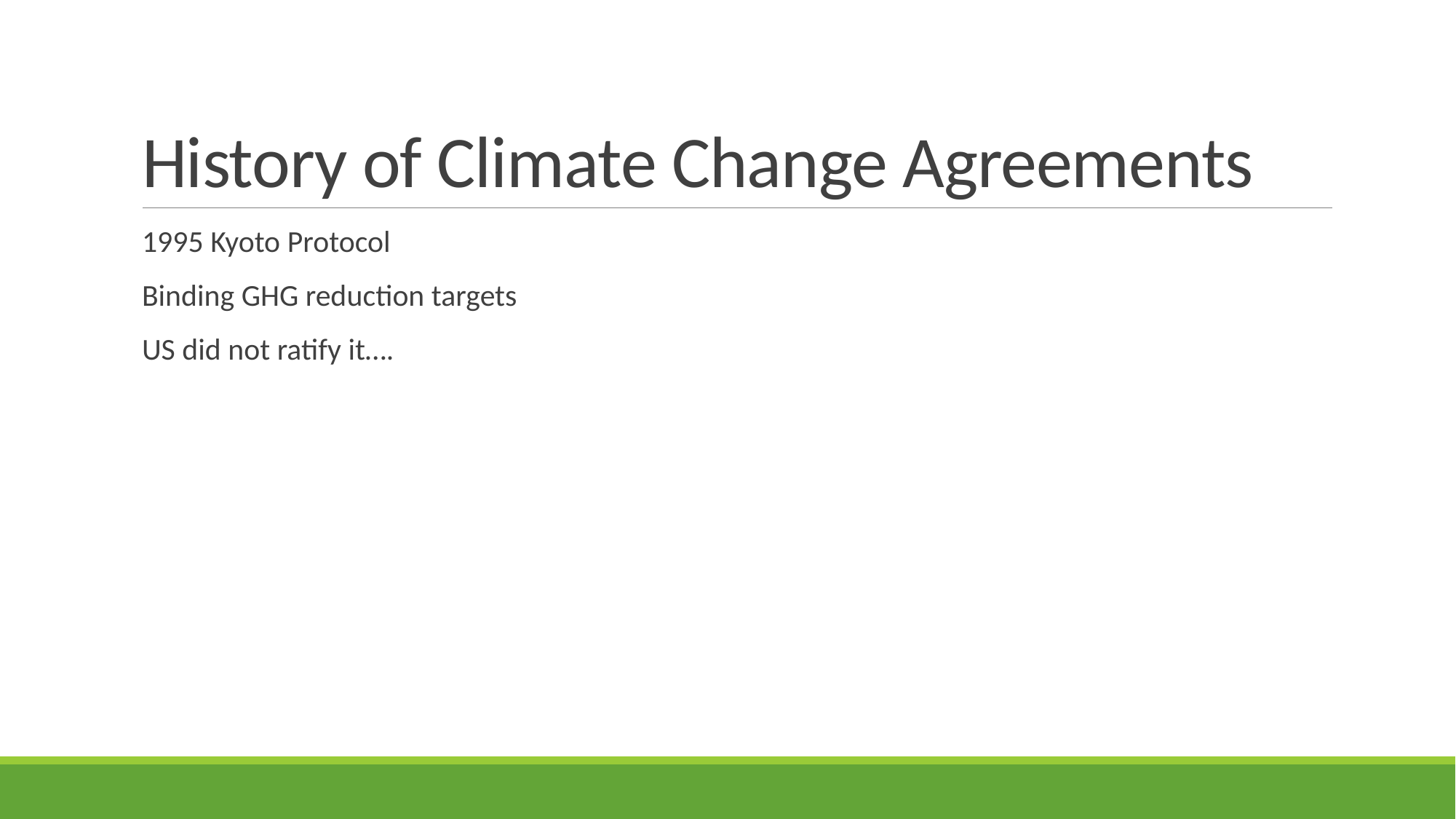

# History of Climate Change Agreements
1995 Kyoto Protocol
Binding GHG reduction targets
US did not ratify it….